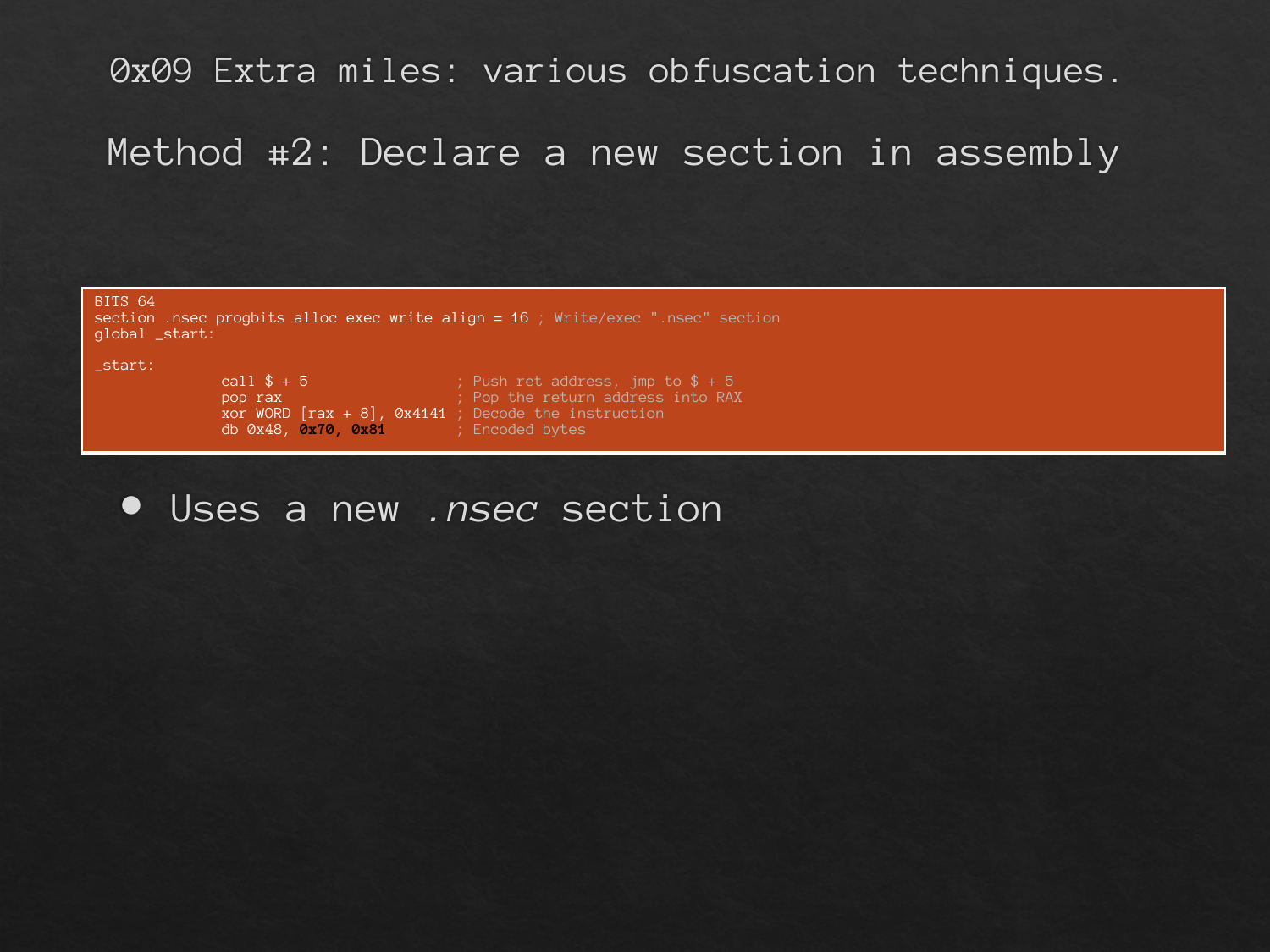

# 0x09 Extra miles: various obfuscation techniques.
Method #2: Declare a new section in assembly

Uses a new .nsec section
| BITS 64 section .nsec progbits alloc exec write align = 16 ; Write/exec ".nsec" section global \_start: \_start: call $ + 5 ; Push ret address, jmp to $ + 5 pop rax ; Pop the return address into RAX xor WORD [rax + 8], 0x4141 ; Decode the instruction db 0x48, 0x70, 0x81 ; Encoded bytes |
| --- |